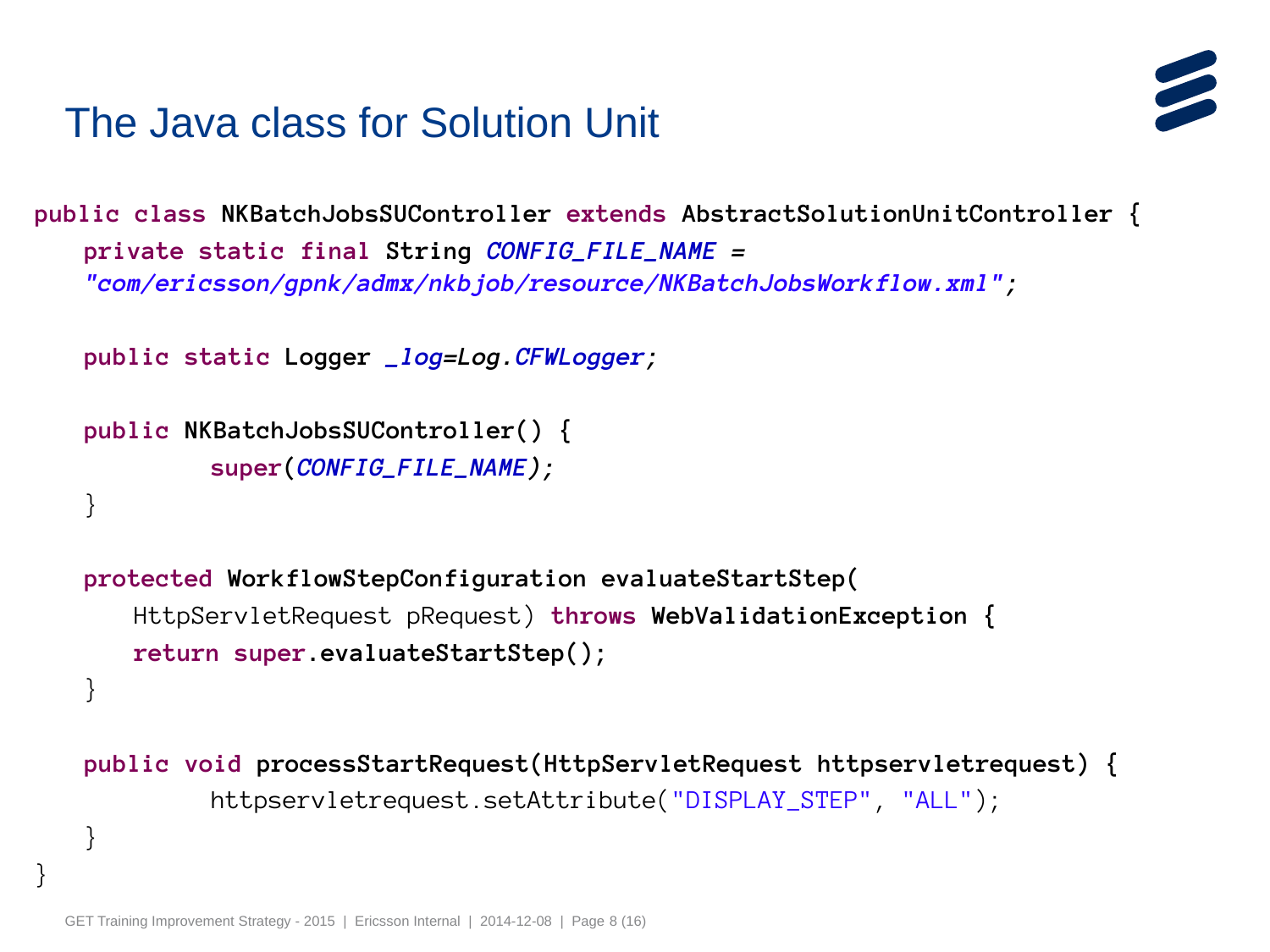

The Java class for Solution Unit
public class NKBatchJobsSUController extends AbstractSolutionUnitController {
private static final String CONFIG_FILE_NAME = "com/ericsson/gpnk/admx/nkbjob/resource/NKBatchJobsWorkflow.xml";

public static Logger _log=Log.CFWLogger;

public NKBatchJobsSUController() {
	super(CONFIG_FILE_NAME);
}

protected WorkflowStepConfiguration evaluateStartStep(
HttpServletRequest pRequest) throws WebValidationException {
return super.evaluateStartStep();
}

public void processStartRequest(HttpServletRequest httpservletrequest) {
	httpservletrequest.setAttribute("DISPLAY_STEP", "ALL");
}
}